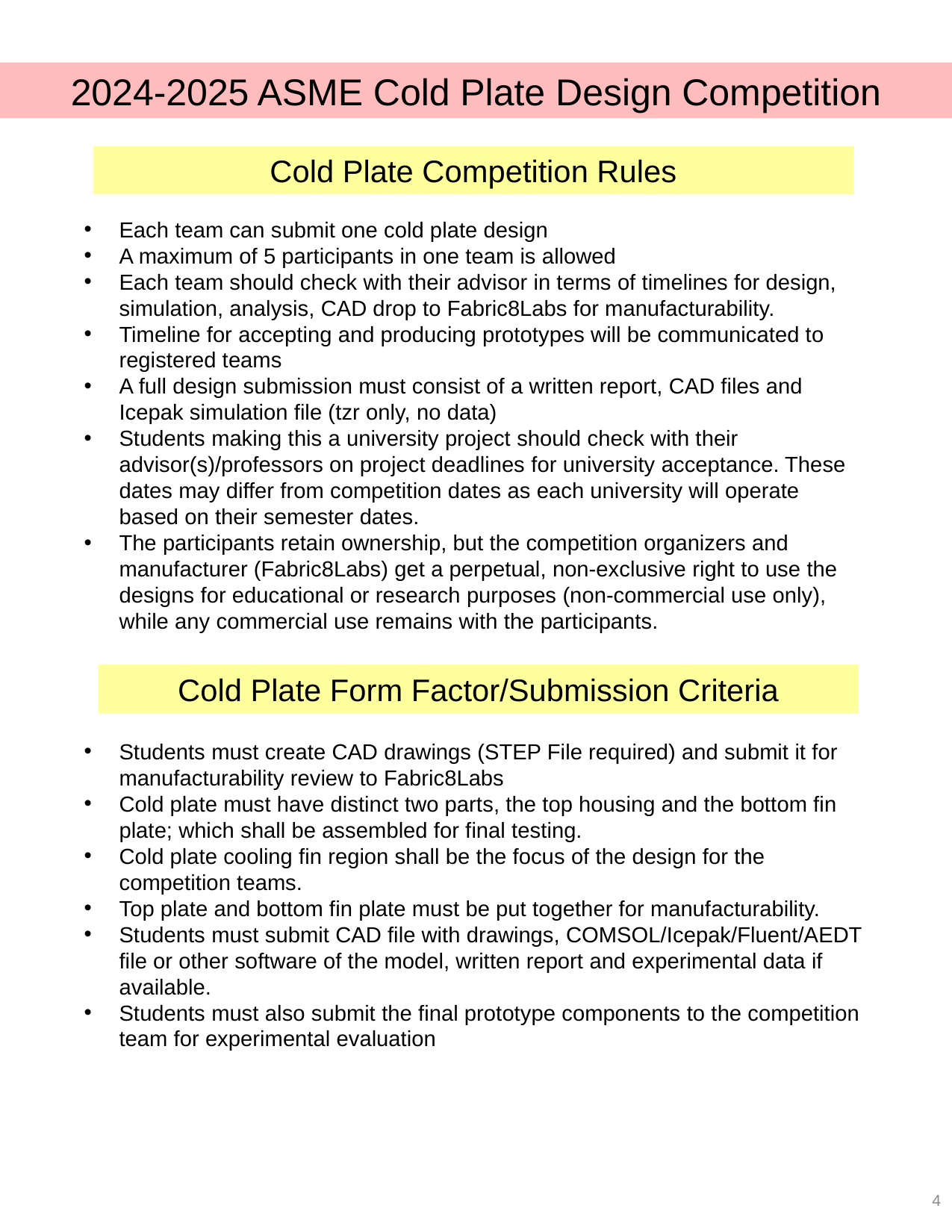

2024-2025 ASME Cold Plate Design Competition
Cold Plate Competition Rules
Each team can submit one cold plate design
A maximum of 5 participants in one team is allowed
Each team should check with their advisor in terms of timelines for design, simulation, analysis, CAD drop to Fabric8Labs for manufacturability.
Timeline for accepting and producing prototypes will be communicated to registered teams
A full design submission must consist of a written report, CAD files and Icepak simulation file (tzr only, no data)
Students making this a university project should check with their advisor(s)/professors on project deadlines for university acceptance. These dates may differ from competition dates as each university will operate based on their semester dates.
The participants retain ownership, but the competition organizers and manufacturer (Fabric8Labs) get a perpetual, non-exclusive right to use the designs for educational or research purposes (non-commercial use only), while any commercial use remains with the participants.

Students must create CAD drawings (STEP File required) and submit it for manufacturability review to Fabric8Labs
Cold plate must have distinct two parts, the top housing and the bottom fin plate; which shall be assembled for final testing.
Cold plate cooling fin region shall be the focus of the design for the competition teams.
Top plate and bottom fin plate must be put together for manufacturability.
Students must submit CAD file with drawings, COMSOL/Icepak/Fluent/AEDT file or other software of the model, written report and experimental data if available.
Students must also submit the final prototype components to the competition team for experimental evaluation

Cold Plate Form Factor/Submission Criteria
4